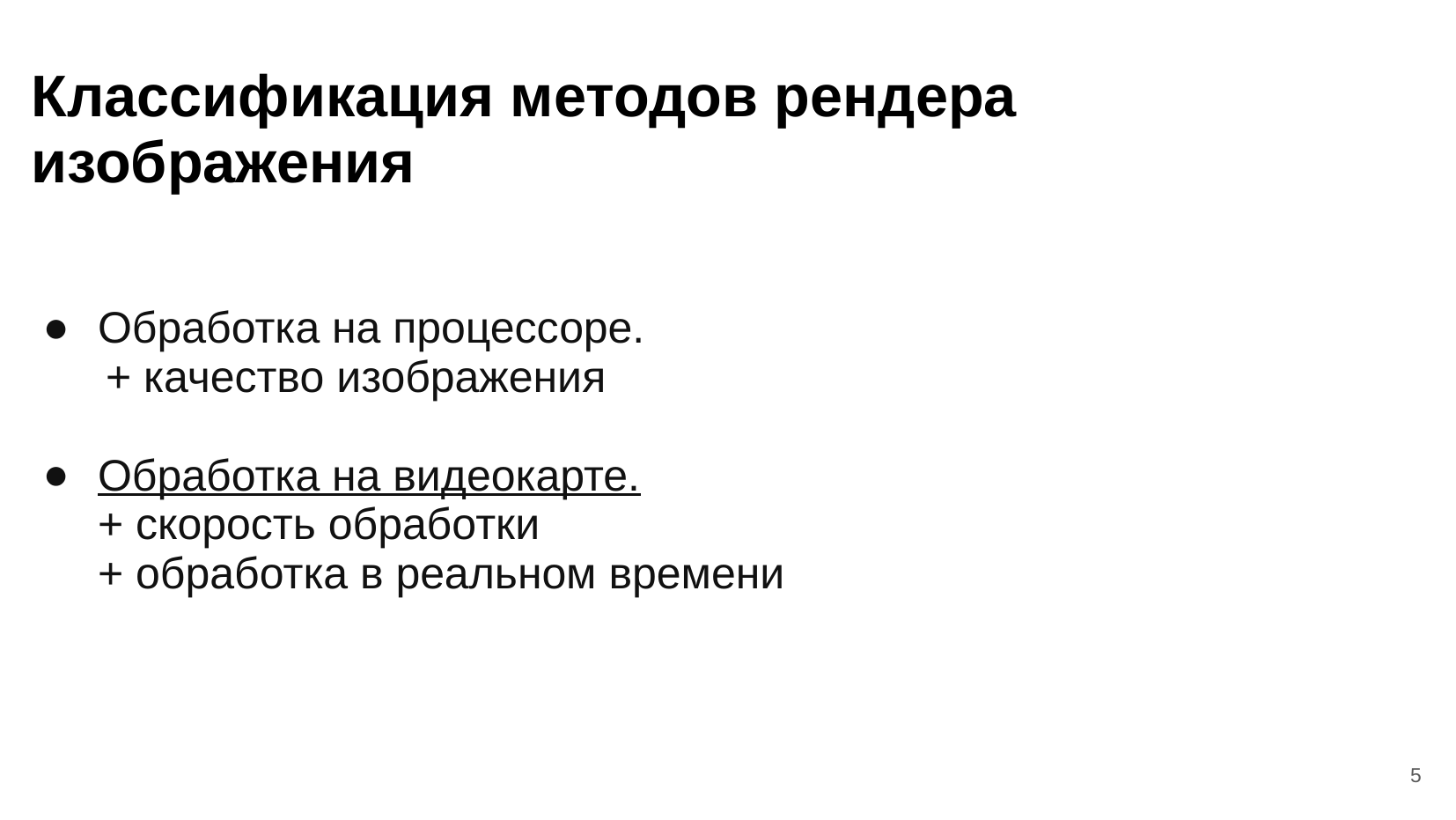

Классификация методов рендера изображения

Обработка на процессоре.
      + качество изображения

Обработка на видеокарте.
+ скорость обработки
+ обработка в реальном времени

5